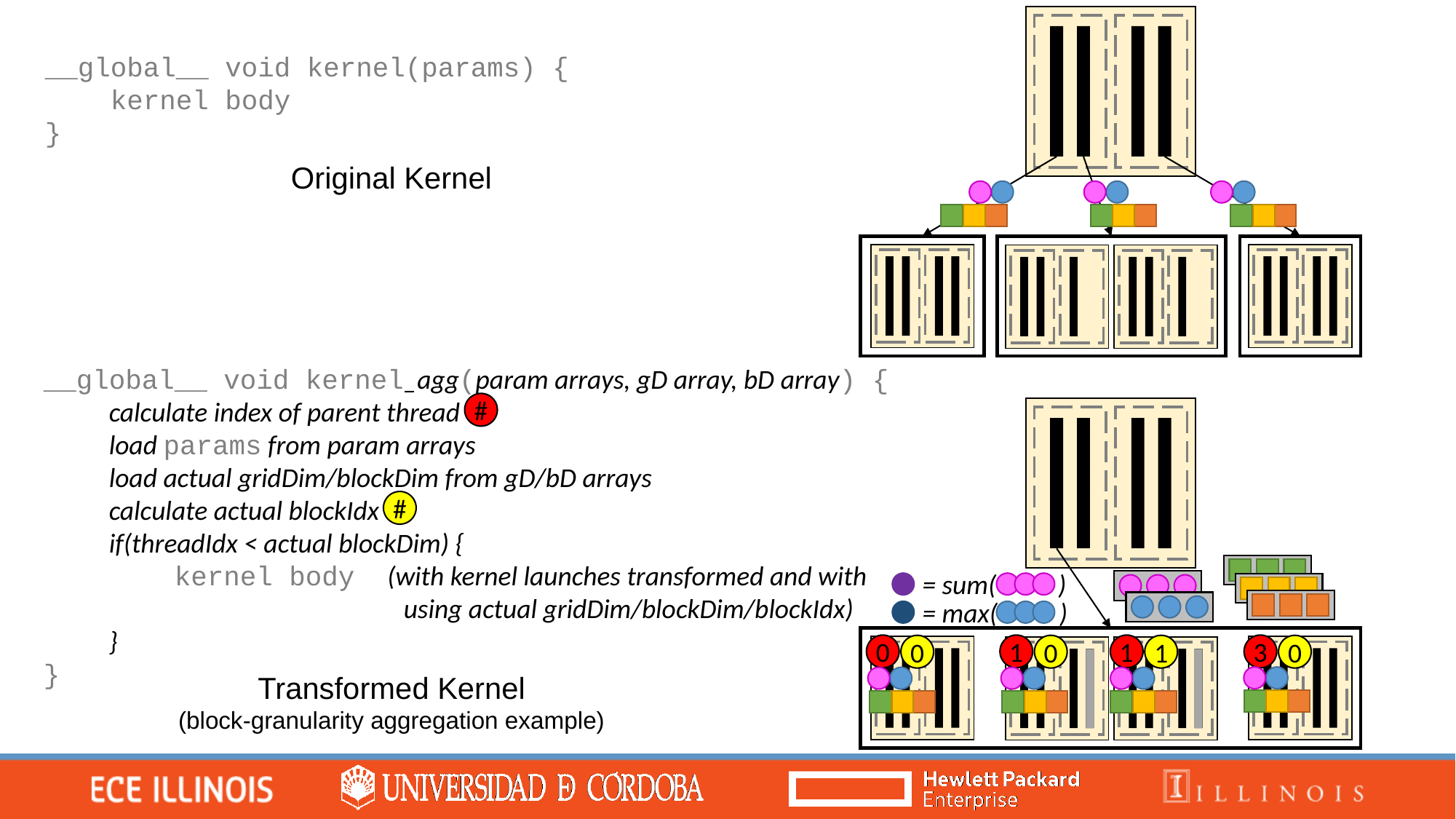

__global__ void kernel(params) {
      kernel body
  }
Original Kernel

  __global__ void kernel_agg(param arrays, gD array, bD array) {
      calculate index of parent thread
      load params from param arrays
      load actual gridDim/blockDim from gD/bD arrays
      calculate actual blockIdx
      if(threadIdx < actual blockDim) {
          kernel body  (with kernel launches transformed and with
                        using actual gridDim/blockDim/blockIdx)
      }
  }
#
0
1
1
3

#
0
0
1
0

= sum(          )

= max(          )

Transformed Kernel
(block-granularity aggregation example)